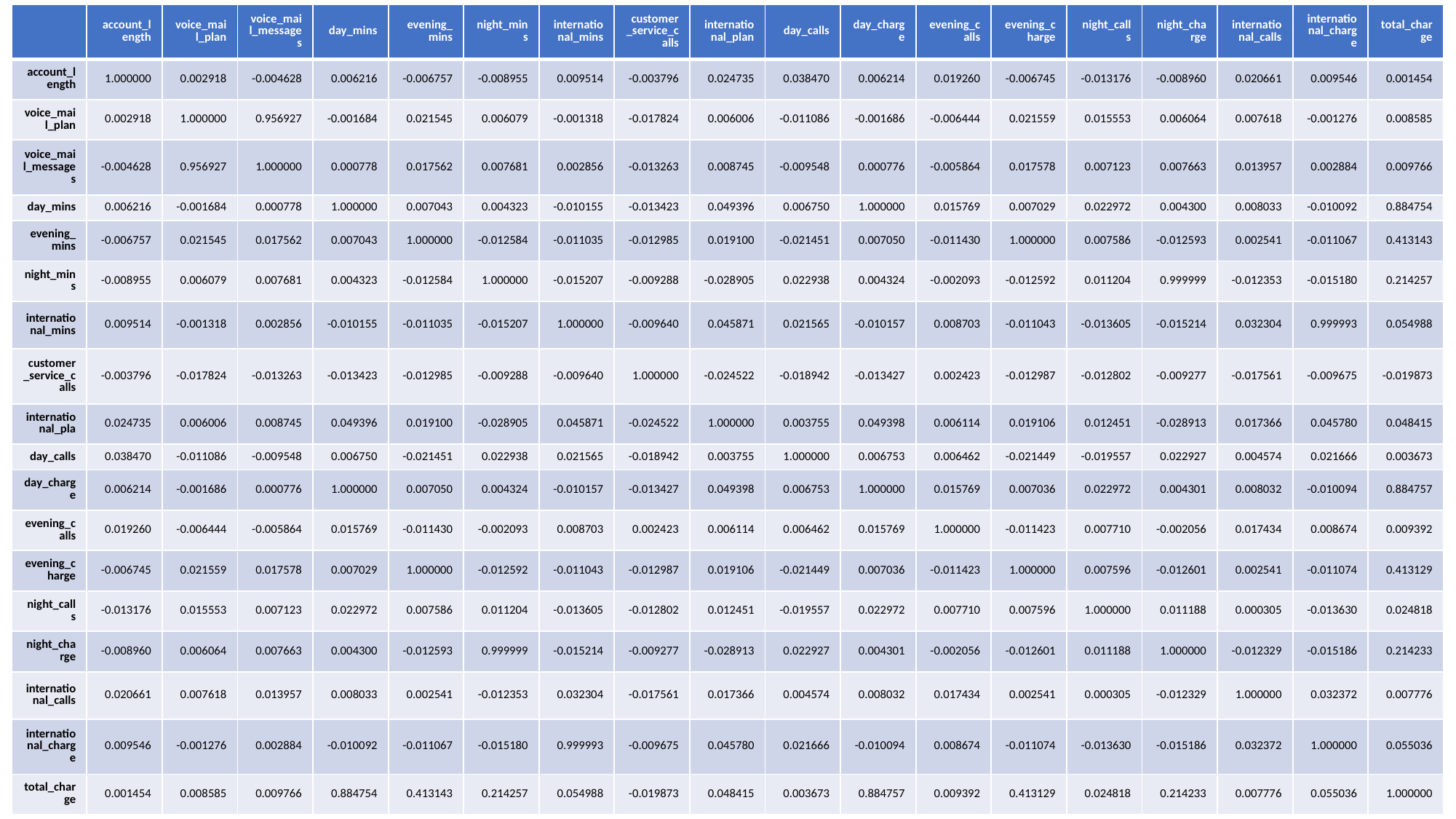

|  | account\_length | voice\_mail\_plan | voice\_mail\_messages | day\_mins | evening\_mins | night\_mins | international\_mins | customer\_service\_calls | international\_plan | day\_calls | day\_charge | evening\_calls | evening\_charge | night\_calls | night\_charge | international\_calls | international\_charge | total\_charge |
| --- | --- | --- | --- | --- | --- | --- | --- | --- | --- | --- | --- | --- | --- | --- | --- | --- | --- | --- |
| account\_length | 1.000000 | 0.002918 | -0.004628 | 0.006216 | -0.006757 | -0.008955 | 0.009514 | -0.003796 | 0.024735 | 0.038470 | 0.006214 | 0.019260 | -0.006745 | -0.013176 | -0.008960 | 0.020661 | 0.009546 | 0.001454 |
| voice\_mail\_plan | 0.002918 | 1.000000 | 0.956927 | -0.001684 | 0.021545 | 0.006079 | -0.001318 | -0.017824 | 0.006006 | -0.011086 | -0.001686 | -0.006444 | 0.021559 | 0.015553 | 0.006064 | 0.007618 | -0.001276 | 0.008585 |
| voice\_mail\_messages | -0.004628 | 0.956927 | 1.000000 | 0.000778 | 0.017562 | 0.007681 | 0.002856 | -0.013263 | 0.008745 | -0.009548 | 0.000776 | -0.005864 | 0.017578 | 0.007123 | 0.007663 | 0.013957 | 0.002884 | 0.009766 |
| day\_mins | 0.006216 | -0.001684 | 0.000778 | 1.000000 | 0.007043 | 0.004323 | -0.010155 | -0.013423 | 0.049396 | 0.006750 | 1.000000 | 0.015769 | 0.007029 | 0.022972 | 0.004300 | 0.008033 | -0.010092 | 0.884754 |
| evening\_mins | -0.006757 | 0.021545 | 0.017562 | 0.007043 | 1.000000 | -0.012584 | -0.011035 | -0.012985 | 0.019100 | -0.021451 | 0.007050 | -0.011430 | 1.000000 | 0.007586 | -0.012593 | 0.002541 | -0.011067 | 0.413143 |
| night\_mins | -0.008955 | 0.006079 | 0.007681 | 0.004323 | -0.012584 | 1.000000 | -0.015207 | -0.009288 | -0.028905 | 0.022938 | 0.004324 | -0.002093 | -0.012592 | 0.011204 | 0.999999 | -0.012353 | -0.015180 | 0.214257 |
| international\_mins | 0.009514 | -0.001318 | 0.002856 | -0.010155 | -0.011035 | -0.015207 | 1.000000 | -0.009640 | 0.045871 | 0.021565 | -0.010157 | 0.008703 | -0.011043 | -0.013605 | -0.015214 | 0.032304 | 0.999993 | 0.054988 |
| customer\_service\_calls | -0.003796 | -0.017824 | -0.013263 | -0.013423 | -0.012985 | -0.009288 | -0.009640 | 1.000000 | -0.024522 | -0.018942 | -0.013427 | 0.002423 | -0.012987 | -0.012802 | -0.009277 | -0.017561 | -0.009675 | -0.019873 |
| international\_pla | 0.024735 | 0.006006 | 0.008745 | 0.049396 | 0.019100 | -0.028905 | 0.045871 | -0.024522 | 1.000000 | 0.003755 | 0.049398 | 0.006114 | 0.019106 | 0.012451 | -0.028913 | 0.017366 | 0.045780 | 0.048415 |
| day\_calls | 0.038470 | -0.011086 | -0.009548 | 0.006750 | -0.021451 | 0.022938 | 0.021565 | -0.018942 | 0.003755 | 1.000000 | 0.006753 | 0.006462 | -0.021449 | -0.019557 | 0.022927 | 0.004574 | 0.021666 | 0.003673 |
| day\_charge | 0.006214 | -0.001686 | 0.000776 | 1.000000 | 0.007050 | 0.004324 | -0.010157 | -0.013427 | 0.049398 | 0.006753 | 1.000000 | 0.015769 | 0.007036 | 0.022972 | 0.004301 | 0.008032 | -0.010094 | 0.884757 |
| evening\_calls | 0.019260 | -0.006444 | -0.005864 | 0.015769 | -0.011430 | -0.002093 | 0.008703 | 0.002423 | 0.006114 | 0.006462 | 0.015769 | 1.000000 | -0.011423 | 0.007710 | -0.002056 | 0.017434 | 0.008674 | 0.009392 |
| evening\_charge | -0.006745 | 0.021559 | 0.017578 | 0.007029 | 1.000000 | -0.012592 | -0.011043 | -0.012987 | 0.019106 | -0.021449 | 0.007036 | -0.011423 | 1.000000 | 0.007596 | -0.012601 | 0.002541 | -0.011074 | 0.413129 |
| night\_calls | -0.013176 | 0.015553 | 0.007123 | 0.022972 | 0.007586 | 0.011204 | -0.013605 | -0.012802 | 0.012451 | -0.019557 | 0.022972 | 0.007710 | 0.007596 | 1.000000 | 0.011188 | 0.000305 | -0.013630 | 0.024818 |
| night\_charge | -0.008960 | 0.006064 | 0.007663 | 0.004300 | -0.012593 | 0.999999 | -0.015214 | -0.009277 | -0.028913 | 0.022927 | 0.004301 | -0.002056 | -0.012601 | 0.011188 | 1.000000 | -0.012329 | -0.015186 | 0.214233 |
| international\_calls | 0.020661 | 0.007618 | 0.013957 | 0.008033 | 0.002541 | -0.012353 | 0.032304 | -0.017561 | 0.017366 | 0.004574 | 0.008032 | 0.017434 | 0.002541 | 0.000305 | -0.012329 | 1.000000 | 0.032372 | 0.007776 |
| international\_charge | 0.009546 | -0.001276 | 0.002884 | -0.010092 | -0.011067 | -0.015180 | 0.999993 | -0.009675 | 0.045780 | 0.021666 | -0.010094 | 0.008674 | -0.011074 | -0.013630 | -0.015186 | 0.032372 | 1.000000 | 0.055036 |
| total\_charge | 0.001454 | 0.008585 | 0.009766 | 0.884754 | 0.413143 | 0.214257 | 0.054988 | -0.019873 | 0.048415 | 0.003673 | 0.884757 | 0.009392 | 0.413129 | 0.024818 | 0.214233 | 0.007776 | 0.055036 | 1.000000 |